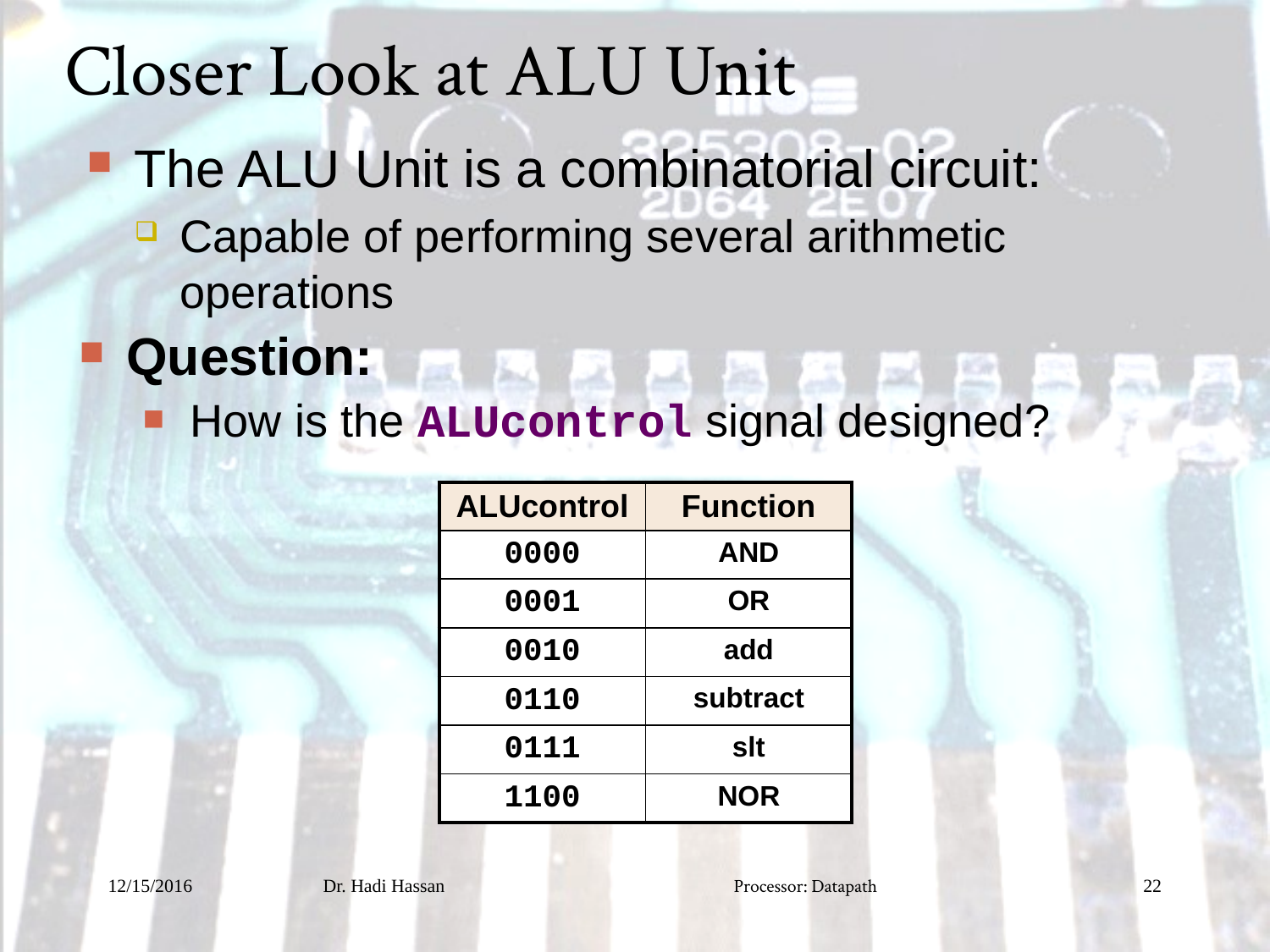

Closer Look at ALU Unit
The ALU Unit is a combinatorial circuit:
Capable of performing several arithmetic operations
Question:
How is the ALUcontrol signal designed?

| ALUcontrol | Function |
| --- | --- |
| 0000 | AND |
| 0001 | OR |
| 0010 | add |
| 0110 | subtract |
| 0111 | slt |
| 1100 | NOR |
12/15/2016
Dr. Hadi Hassan                                                              Processor: Datapath

22